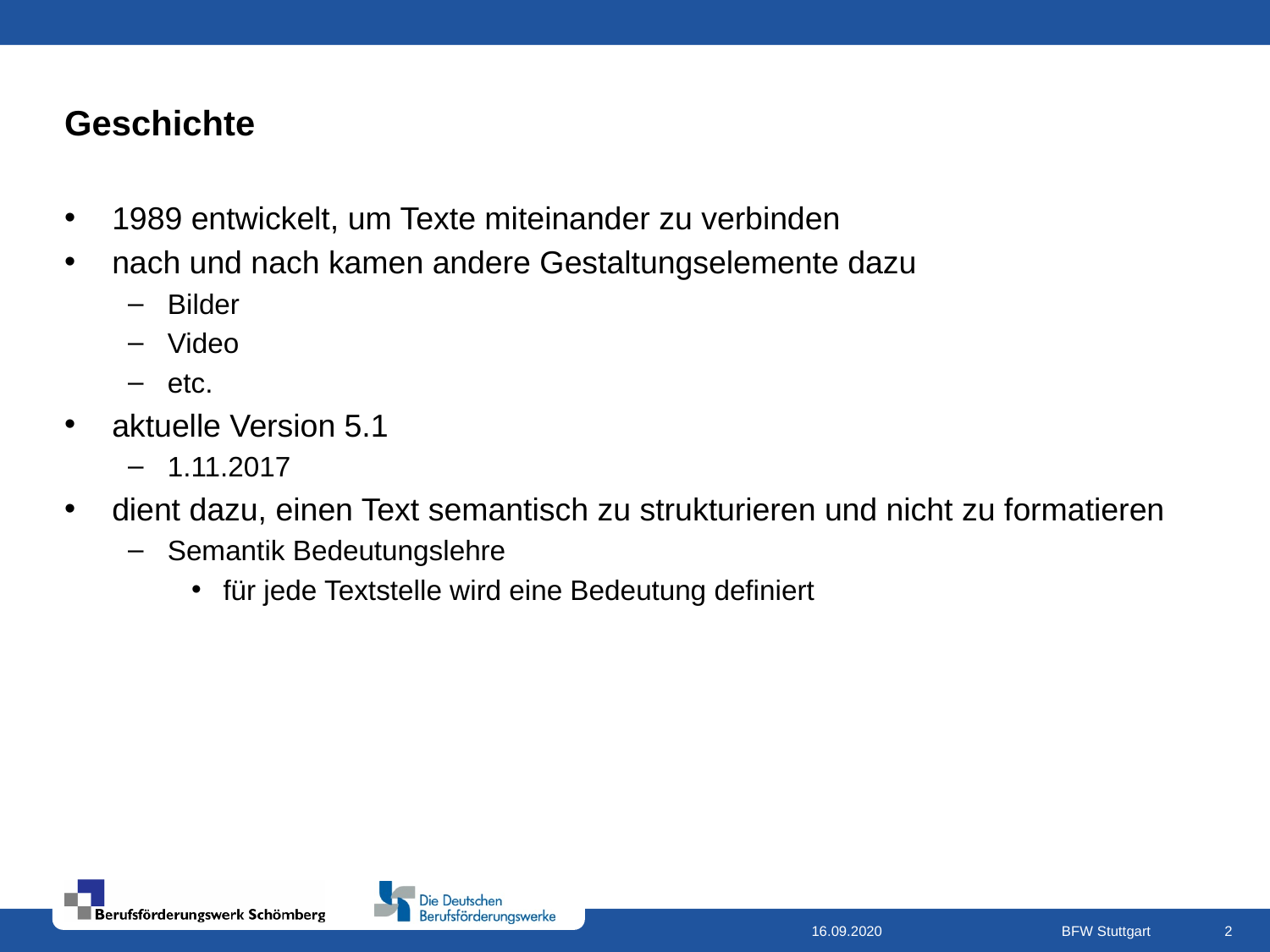

# Geschichte
1989 entwickelt, um Texte miteinander zu verbinden
nach und nach kamen andere Gestaltungselemente dazu
Bilder
Video
etc.
aktuelle Version 5.1
1.11.2017
dient dazu, einen Text semantisch zu strukturieren und nicht zu formatieren
Semantik Bedeutungslehre
für jede Textstelle wird eine Bedeutung definiert
16.09.2020
BFW Stuttgart